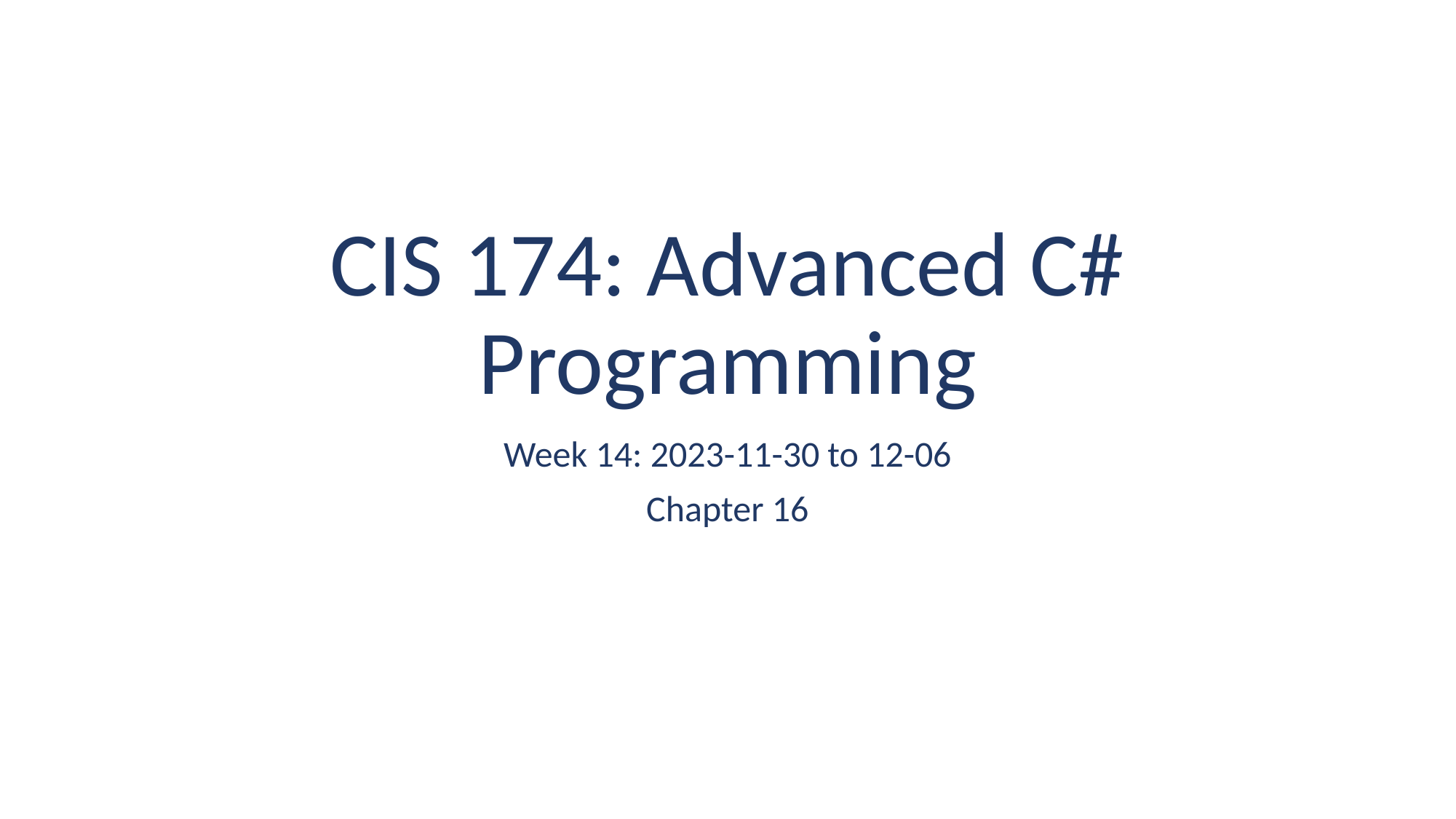

# CIS 174: Advanced C# Programming
Week 14: 2023-11-30 to 12-06
Chapter 16